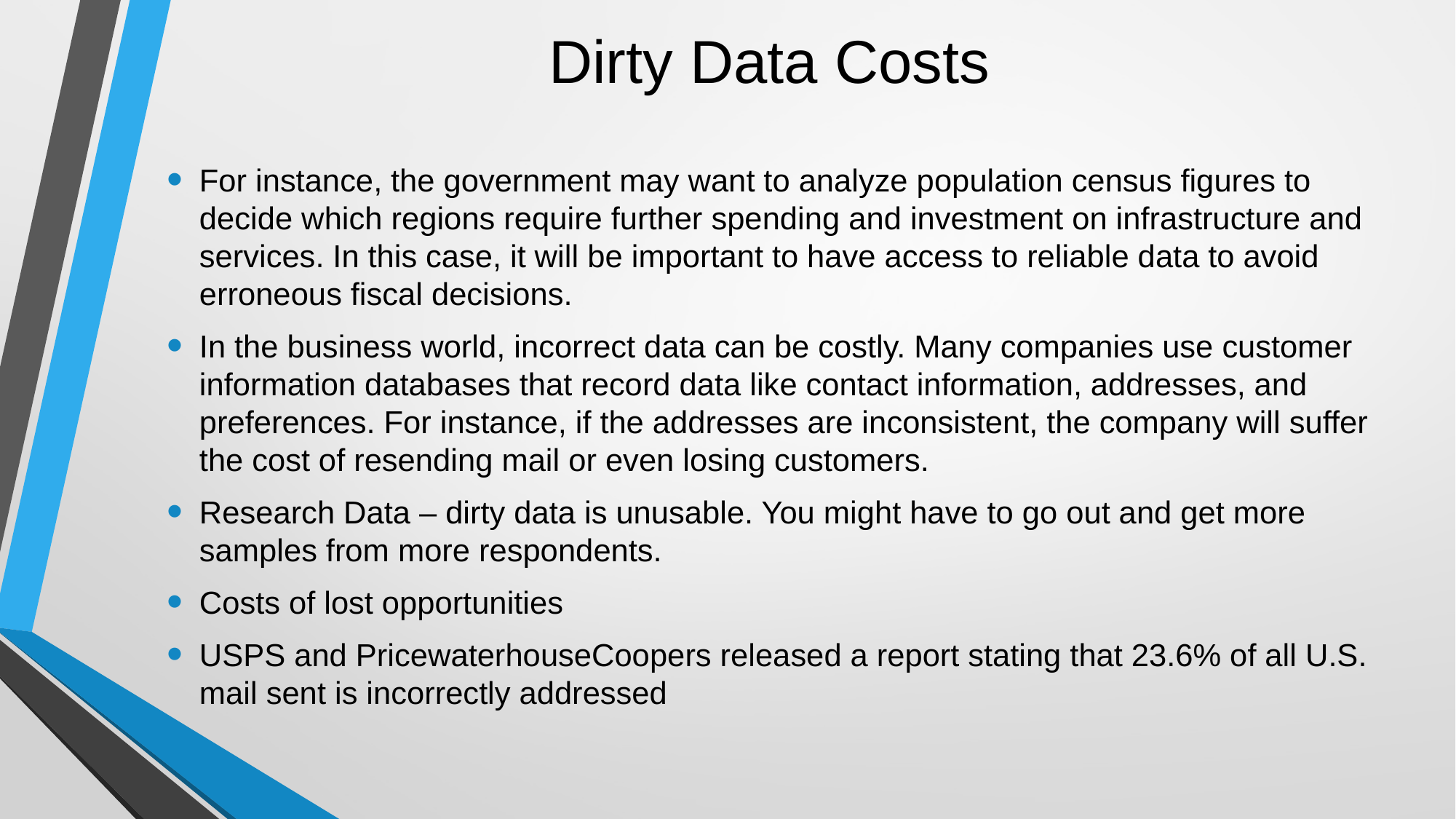

# Dirty Data Costs
For instance, the government may want to analyze population census figures to decide which regions require further spending and investment on infrastructure and services. In this case, it will be important to have access to reliable data to avoid erroneous fiscal decisions.
In the business world, incorrect data can be costly. Many companies use customer information databases that record data like contact information, addresses, and preferences. For instance, if the addresses are inconsistent, the company will suffer the cost of resending mail or even losing customers.
Research Data – dirty data is unusable. You might have to go out and get more samples from more respondents.
Costs of lost opportunities
USPS and PricewaterhouseCoopers released a report stating that 23.6% of all U.S. mail sent is incorrectly addressed